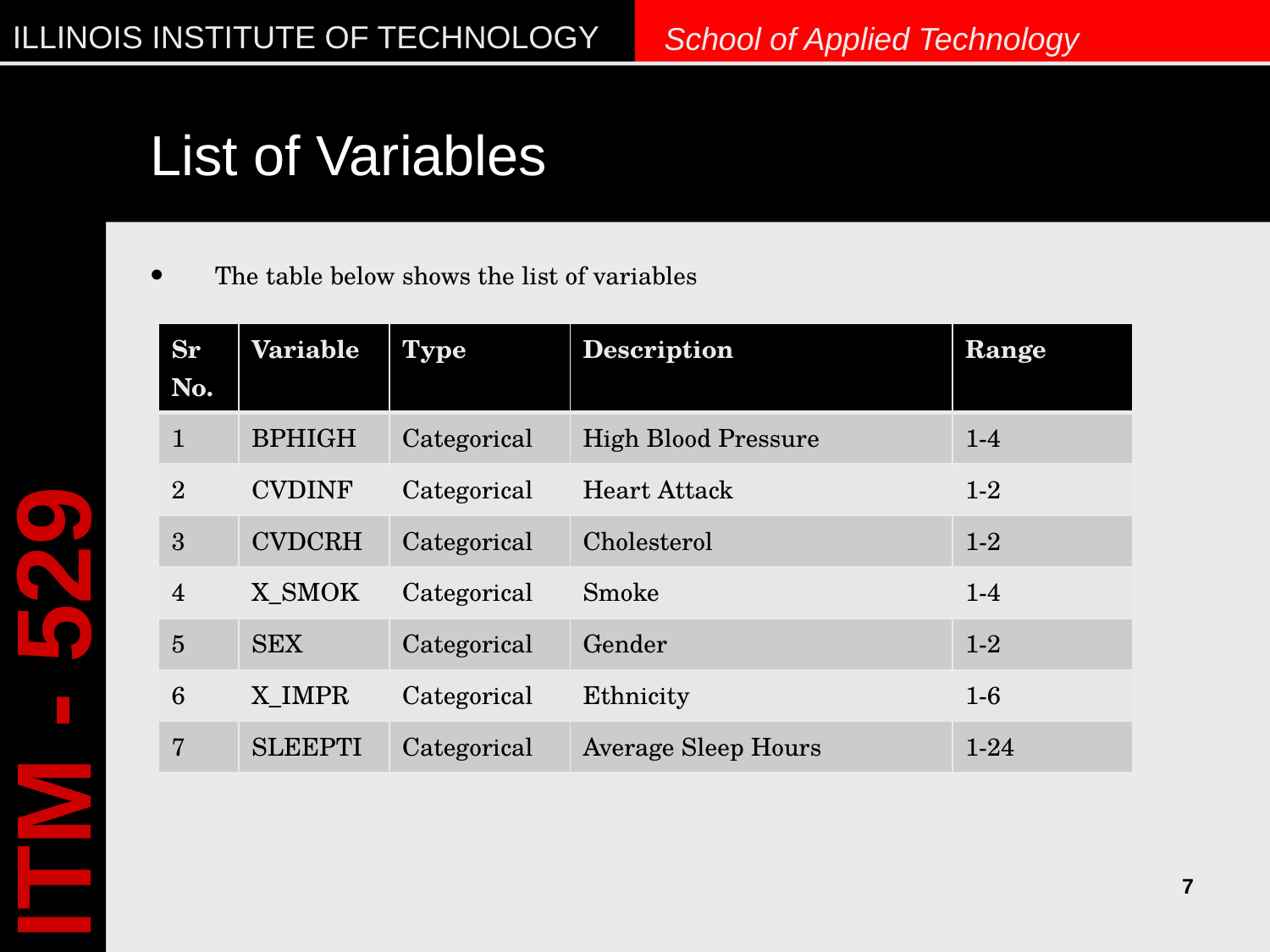

# List of Variables
The table below shows the list of variables

| Sr No. | Variable | Type | Description | Range |
| --- | --- | --- | --- | --- |
| 1 | BPHIGH | Categorical | High Blood Pressure | 1-4 |
| 2 | CVDINF | Categorical | Heart Attack | 1-2 |
| 3 | CVDCRH | Categorical | Cholesterol | 1-2 |
| 4 | X\_SMOK | Categorical | Smoke | 1-4 |
| 5 | SEX | Categorical | Gender | 1-2 |
| 6 | X\_IMPR | Categorical | Ethnicity | 1-6 |
| 7 | SLEEPTI | Categorical | Average Sleep Hours | 1-24 |
7